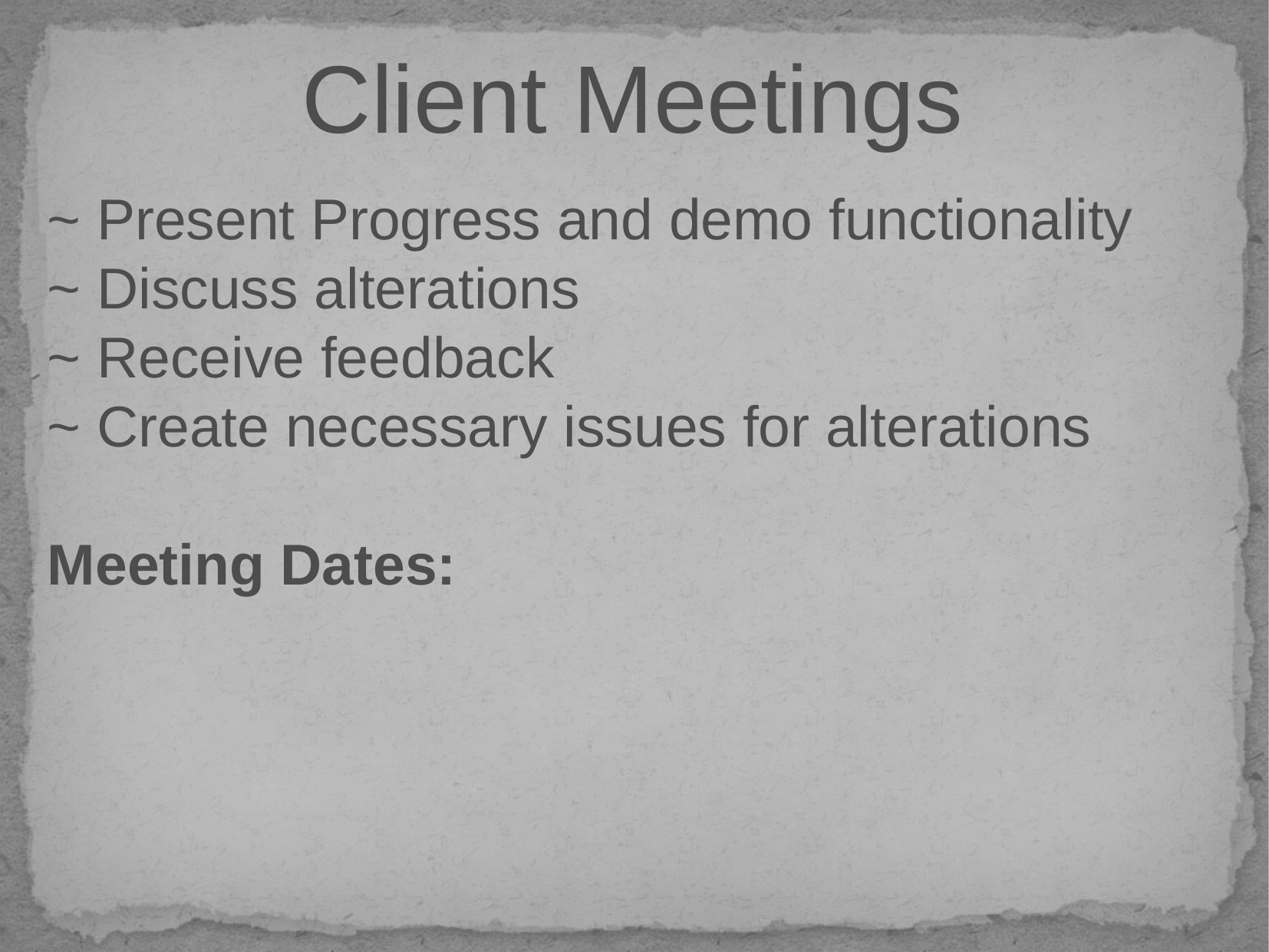

Client Meetings
~ Present Progress and demo functionality
~ Discuss alterations
~ Receive feedback
~ Create necessary issues for alterations

Meeting Dates: